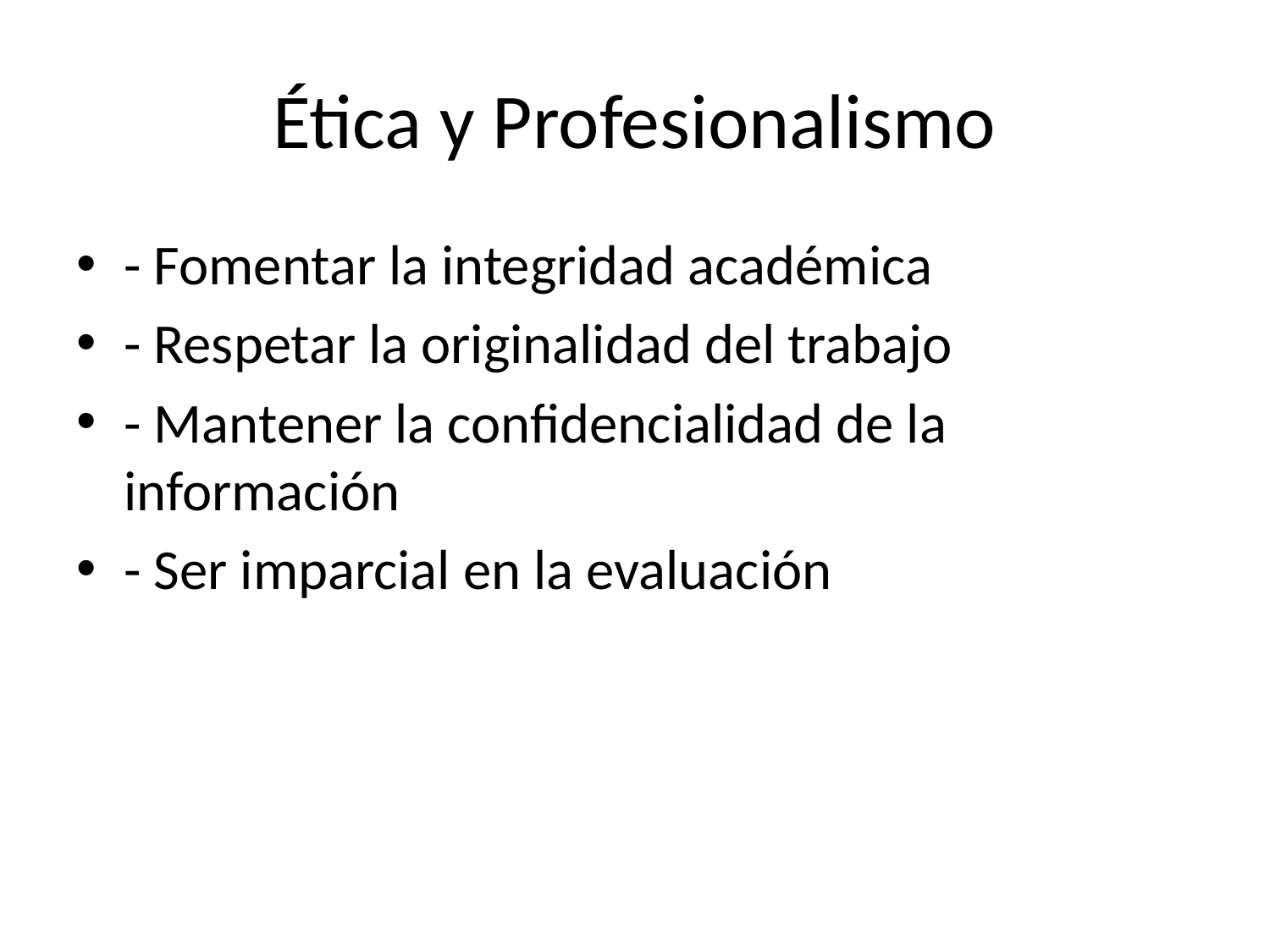

# Ética y Profesionalismo
- Fomentar la integridad académica
- Respetar la originalidad del trabajo
- Mantener la confidencialidad de la información
- Ser imparcial en la evaluación